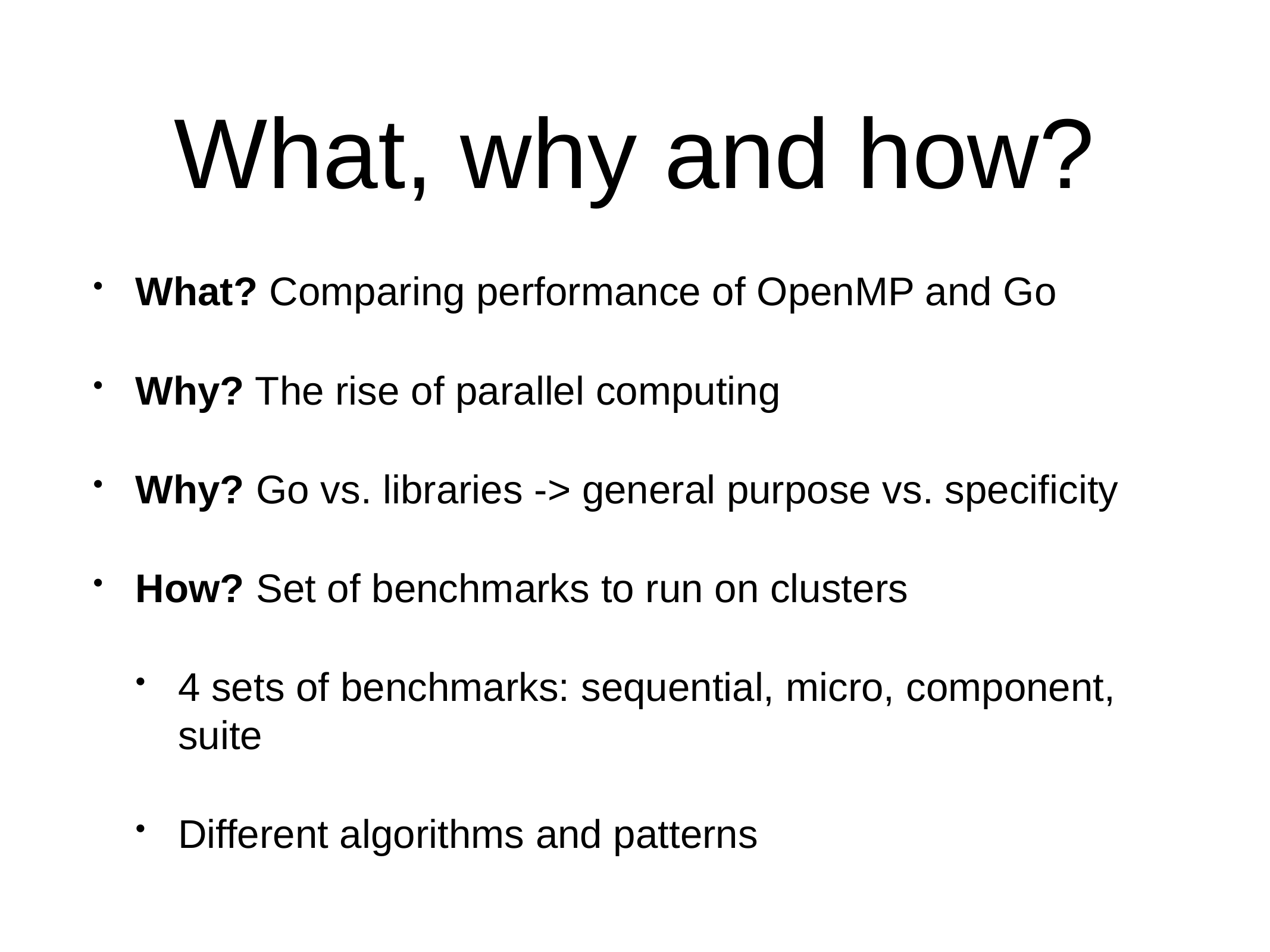

# What, why and how?
What? Comparing performance of OpenMP and Go
Why? The rise of parallel computing
Why? Go vs. libraries -> general purpose vs. specificity
How? Set of benchmarks to run on clusters
4 sets of benchmarks: sequential, micro, component, suite
Different algorithms and patterns